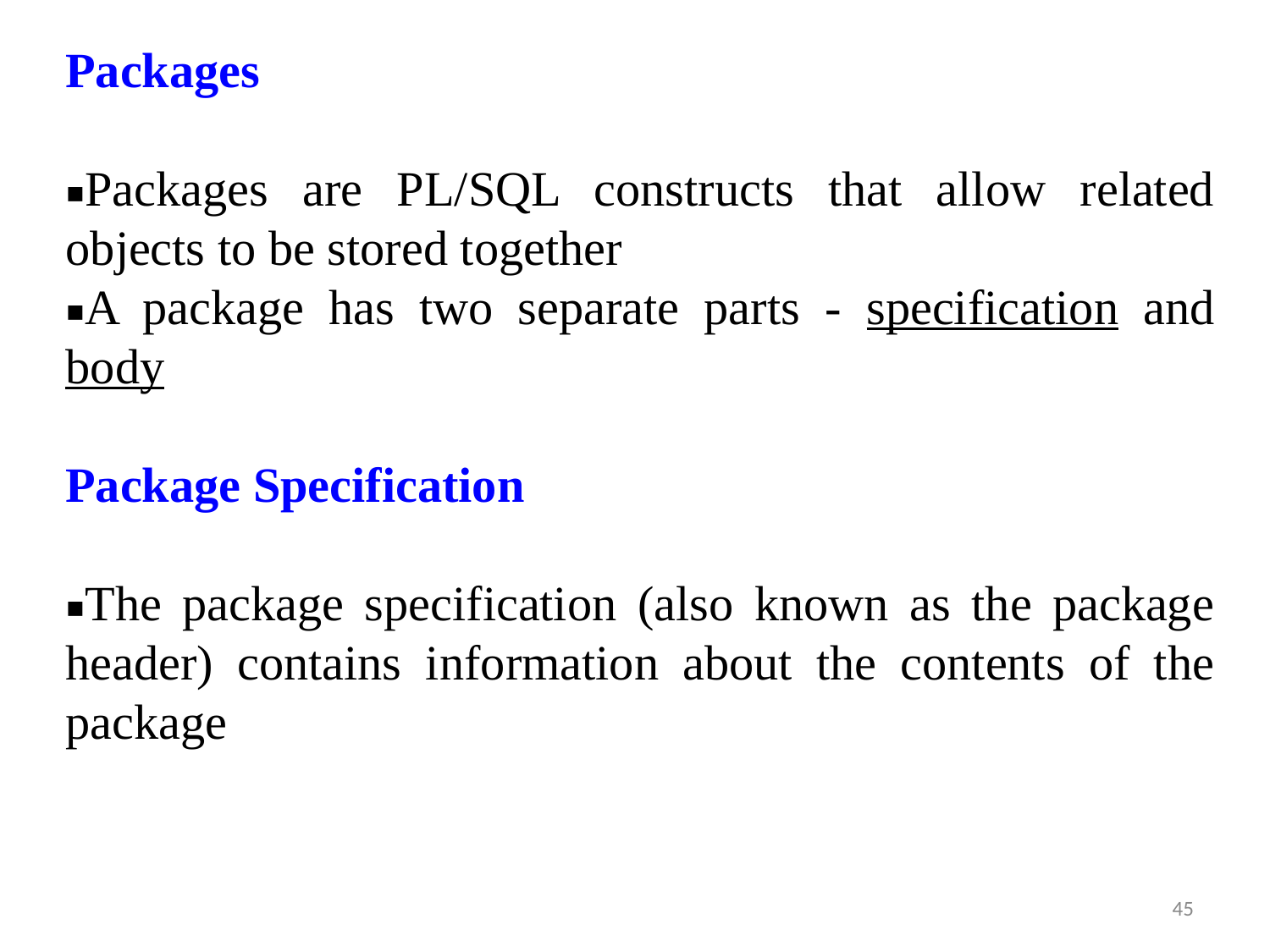

Packages

Packages are PL/SQL constructs that allow related objects to be stored together
A package has two separate parts - specification and body

Package Specification

The package specification (also known as the package header) contains information about the contents of the package
45